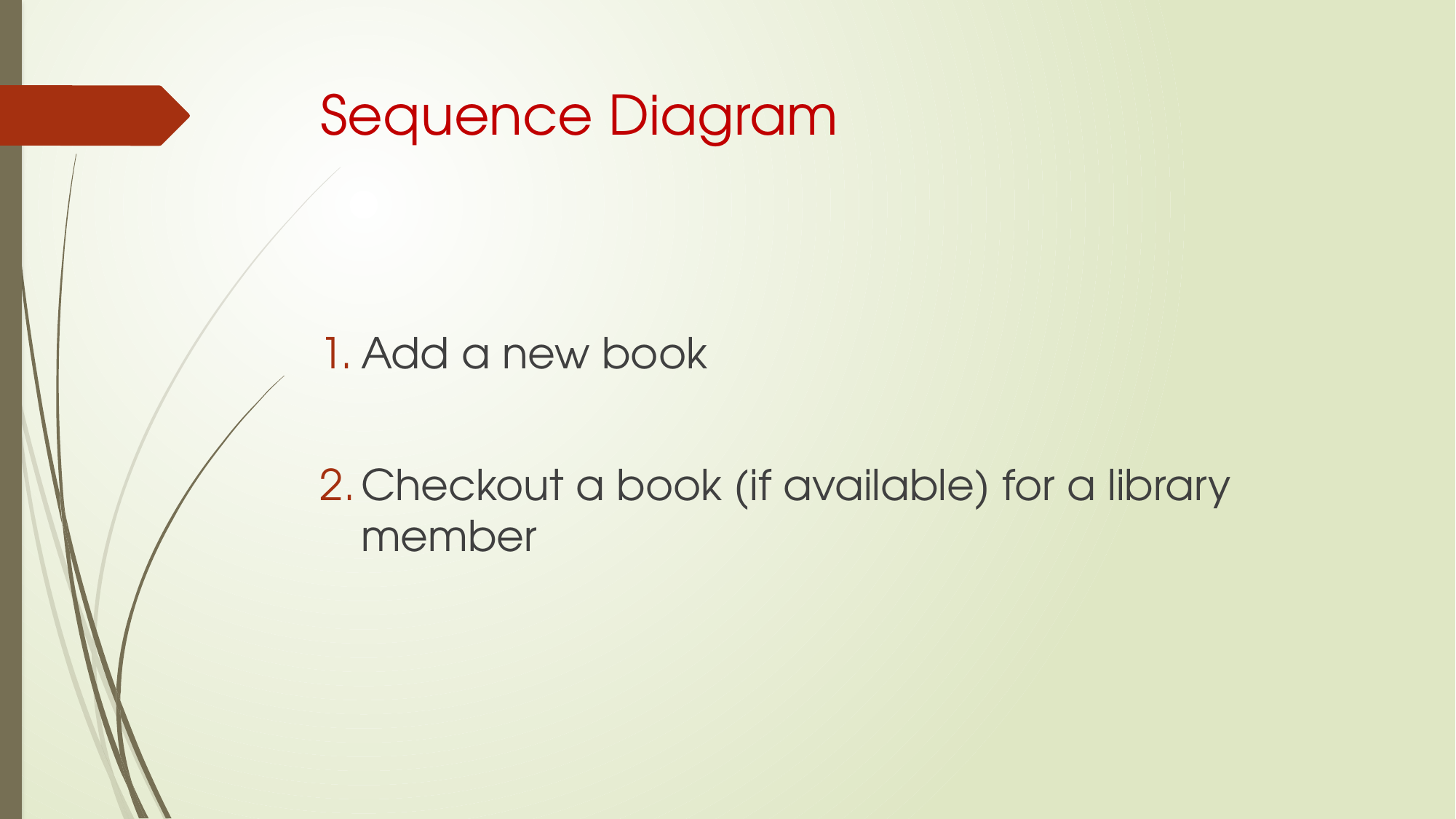

# Sequence Diagram

Add a new book

Checkout a book (if available) for a library member